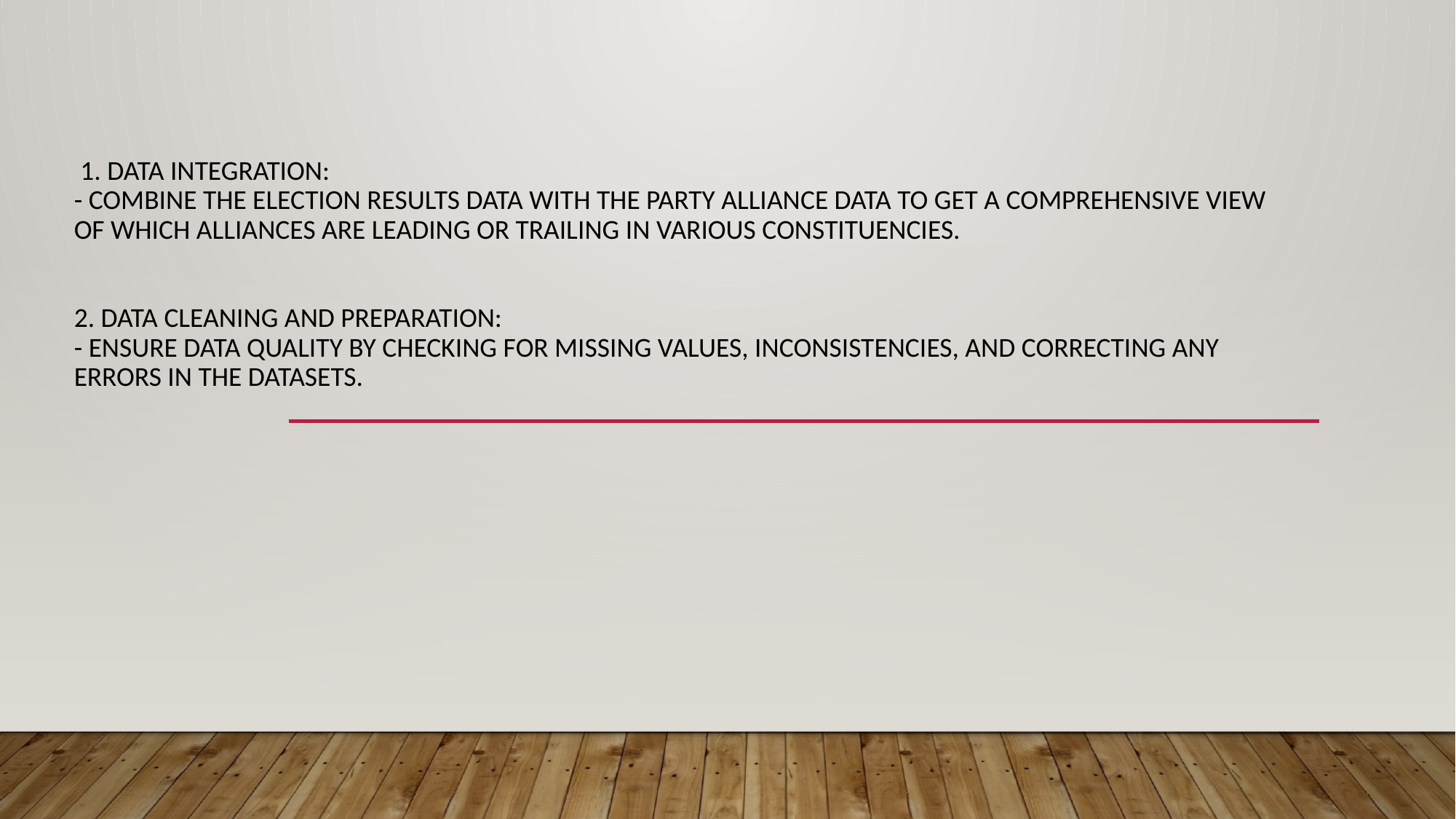

# 1. Data Integration: - Combine the election results data with the party alliance data to get a comprehensive view of which alliances are leading or trailing in various constituencies. 2. Data Cleaning and Preparation: - Ensure data quality by checking for missing values, inconsistencies, and correcting any errors in the datasets.